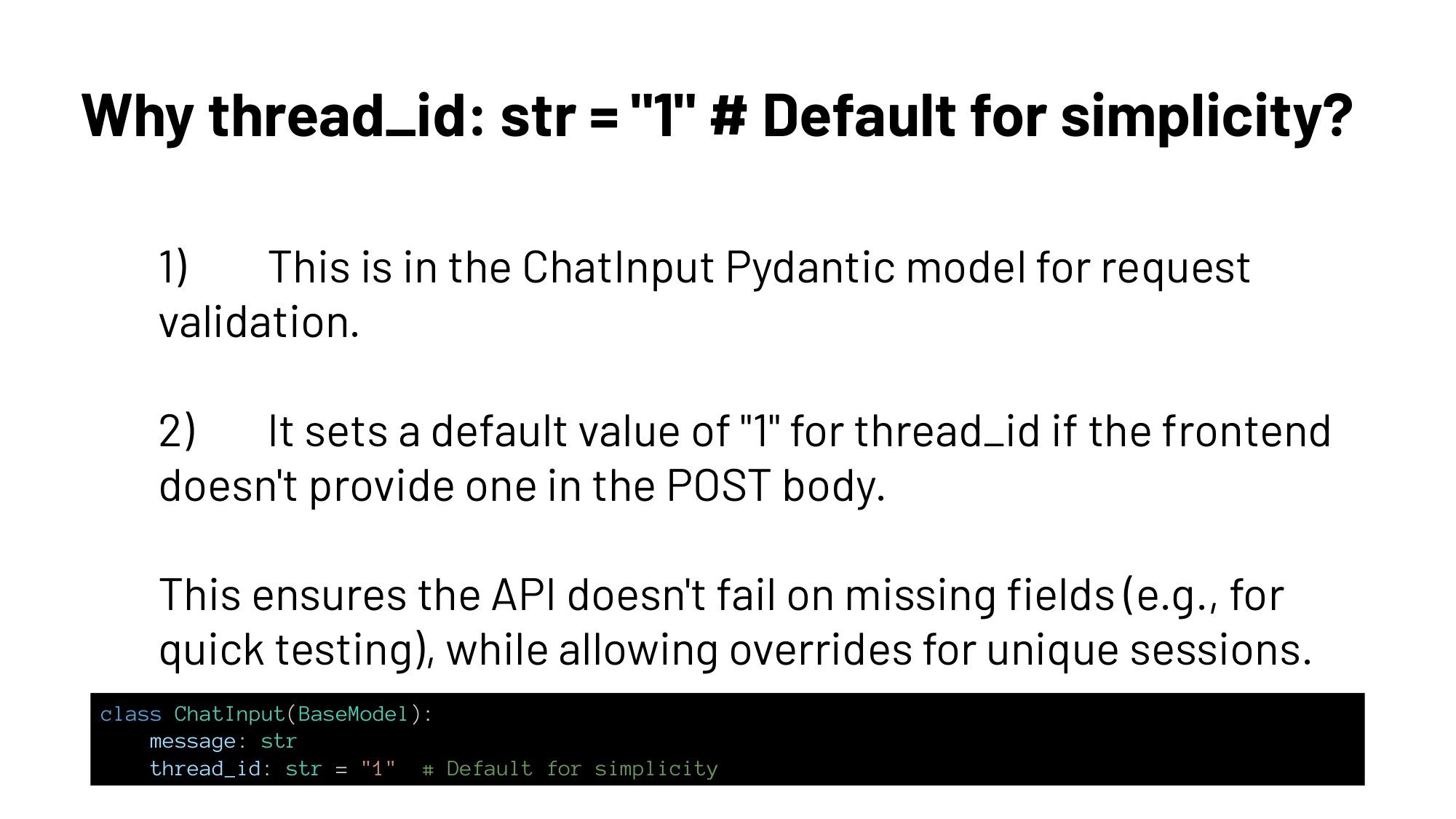

Why thread_id: str = "1" # Default for simplicity?
1)	This is in the ChatInput Pydantic model for request validation.

2)	It sets a default value of "1" for thread_id if the frontend doesn't provide one in the POST body.

This ensures the API doesn't fail on missing fields (e.g., for quick testing), while allowing overrides for unique sessions.
class ChatInput(BaseModel):
    message: str
    thread_id: str = "1"  # Default for simplicity